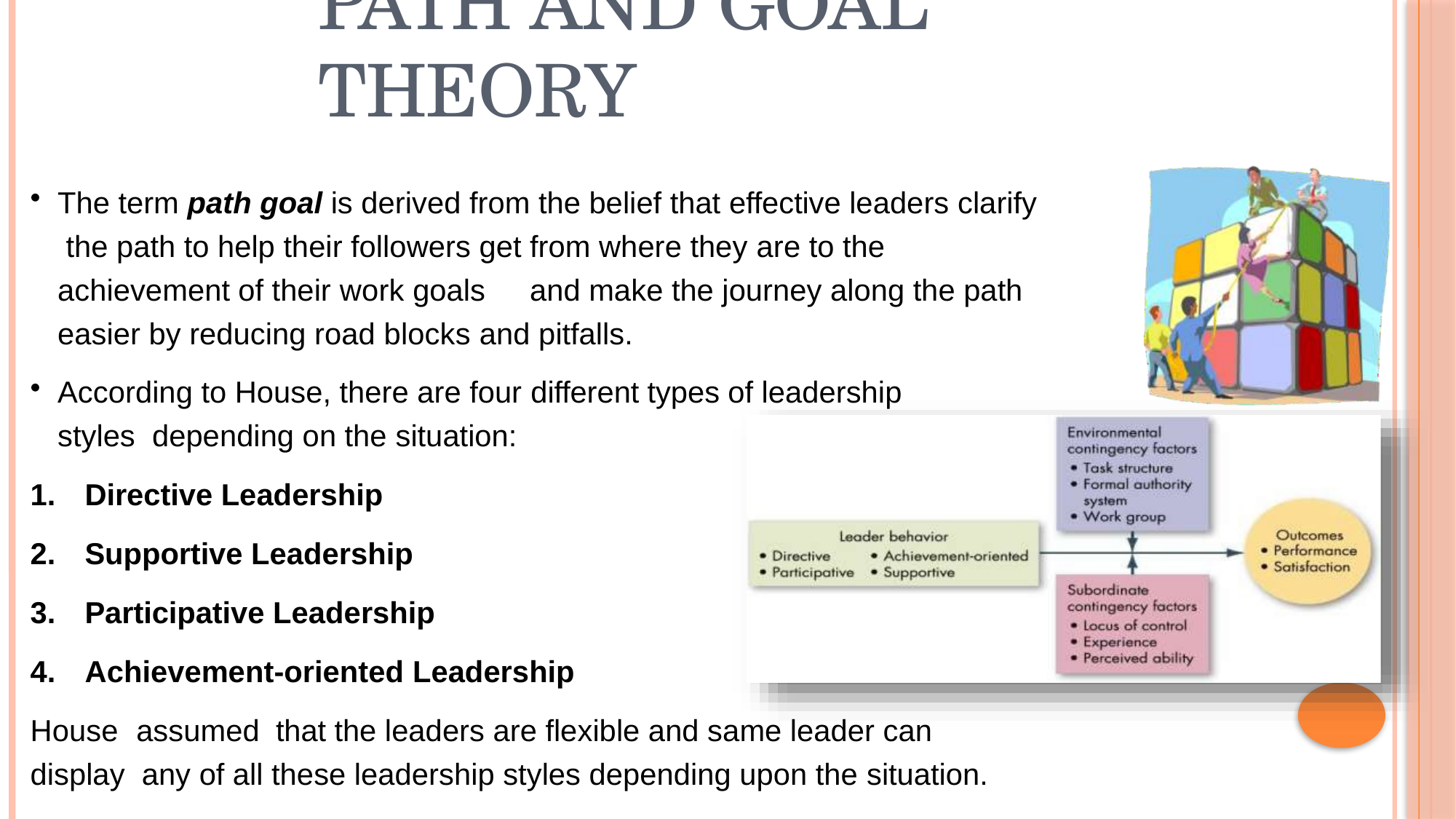

# PATH AND GOAL THEORY

The term path goal is derived from the belief that effective leaders clarify  the path to help their followers get from where they are to the  achievement of their work goals	and make the journey along the path  easier by reducing road blocks and pitfalls.
According to House, there are four different types of leadership styles  depending on the situation:
Directive Leadership
Supportive Leadership
Participative Leadership
Achievement-oriented Leadership
House	assumed	that the leaders are flexible and same leader can display  any of all these leadership styles depending upon the situation.